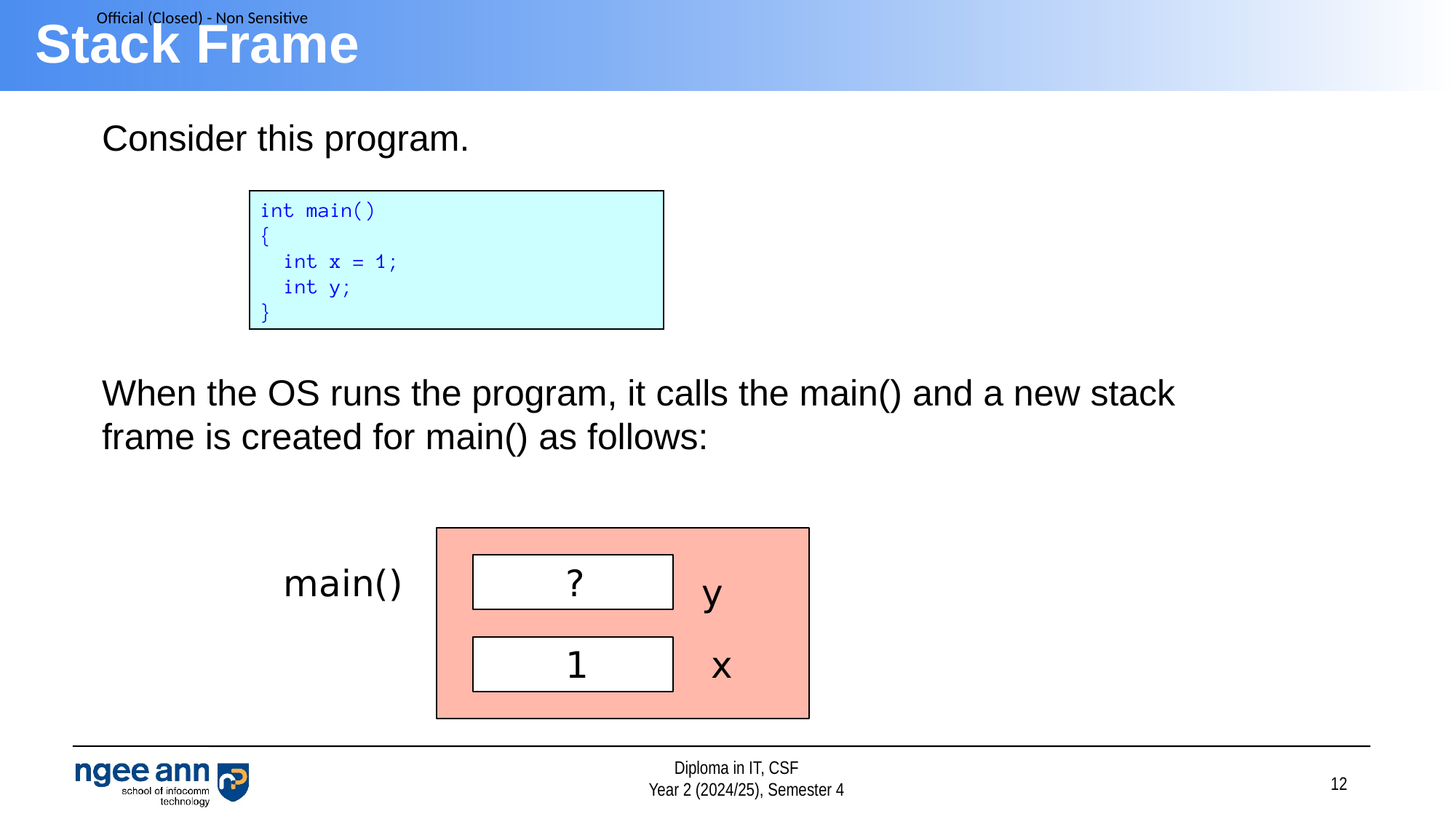

# Stack Frame
Consider this program.

When the OS runs the program, it calls the main() and a new stack frame is created for main() as follows:
int main()
{
  int x = 1;
  int y;
}

main()
?
y
1
x